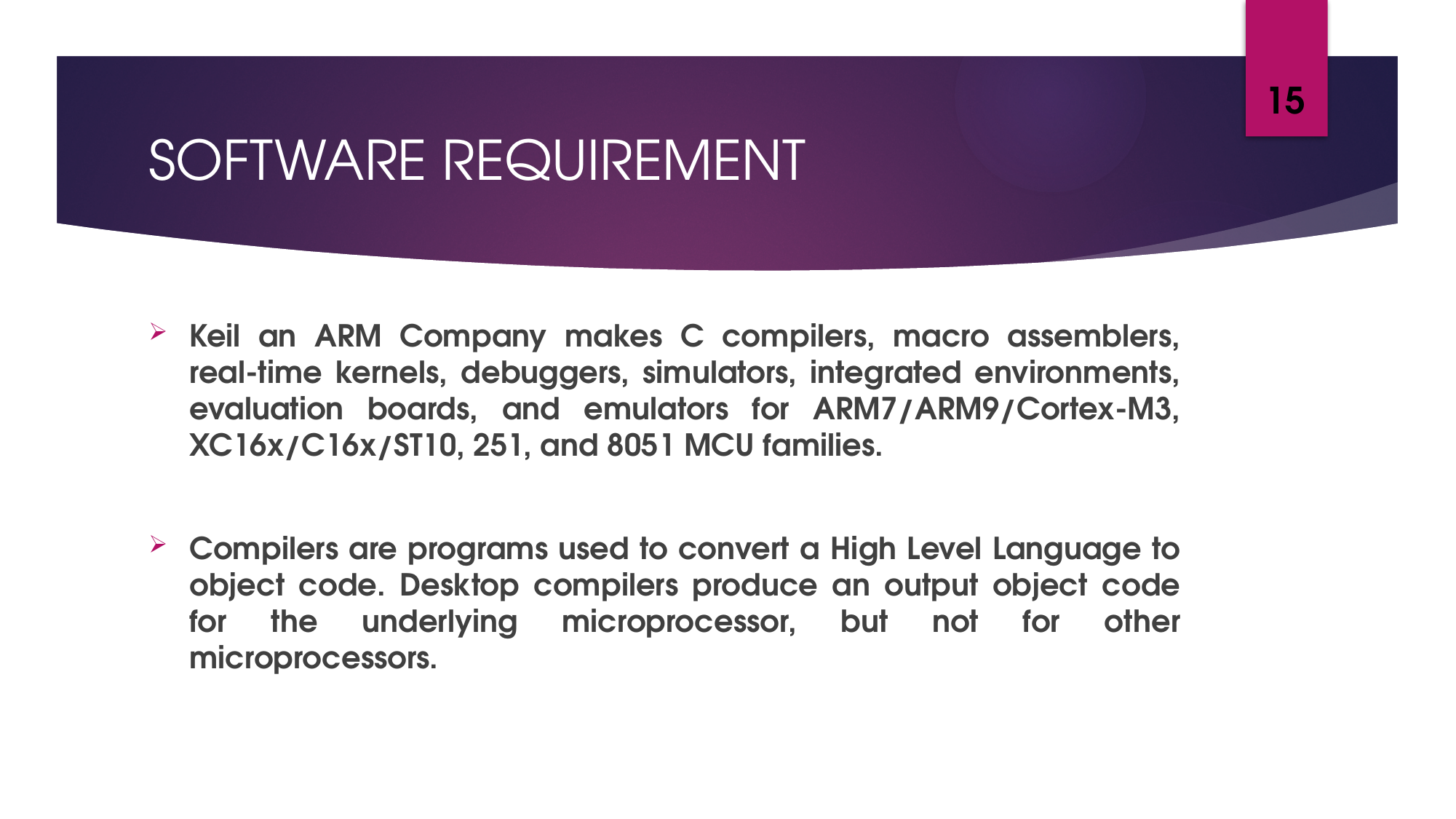

15
# SOFTWARE REQUIREMENT
Keil an ARM Company makes C compilers, macro assemblers, real-time kernels, debuggers, simulators, integrated environments, evaluation boards, and emulators for ARM7/ARM9/Cortex-M3, XC16x/C16x/ST10, 251, and 8051 MCU families.

Compilers are programs used to convert a High Level Language to object code. Desktop compilers produce an output object code for the underlying microprocessor, but not for other microprocessors.